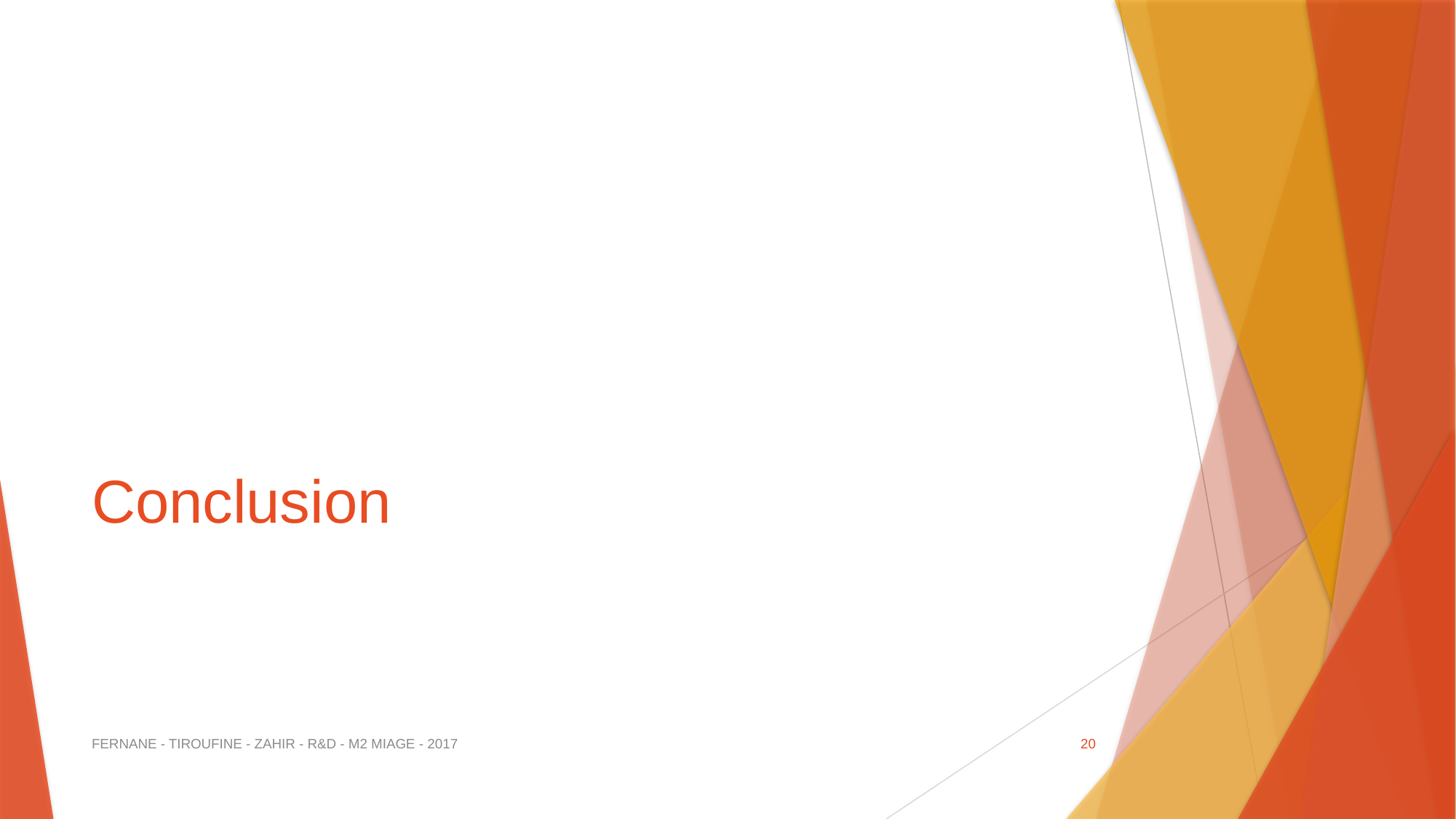

# Conclusion

FERNANE - TIROUFINE - ZAHIR - R&D - M2 MIAGE - 2017
20